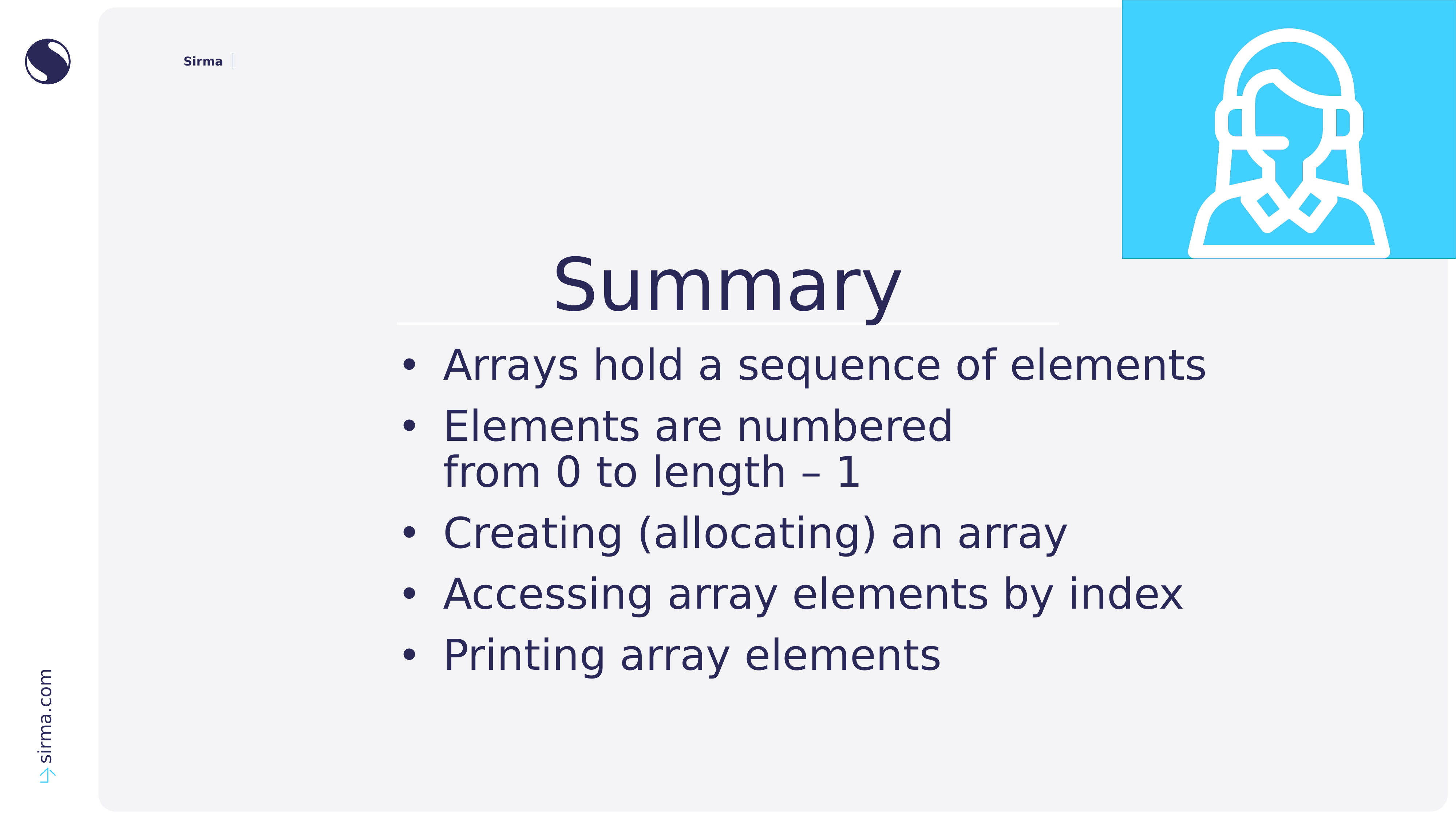

Summary
Arrays hold a sequence of elements
Elements are numbered
from 0 to length – 1
Creating (allocating) an array
Accessing array elements by index
Printing array elements